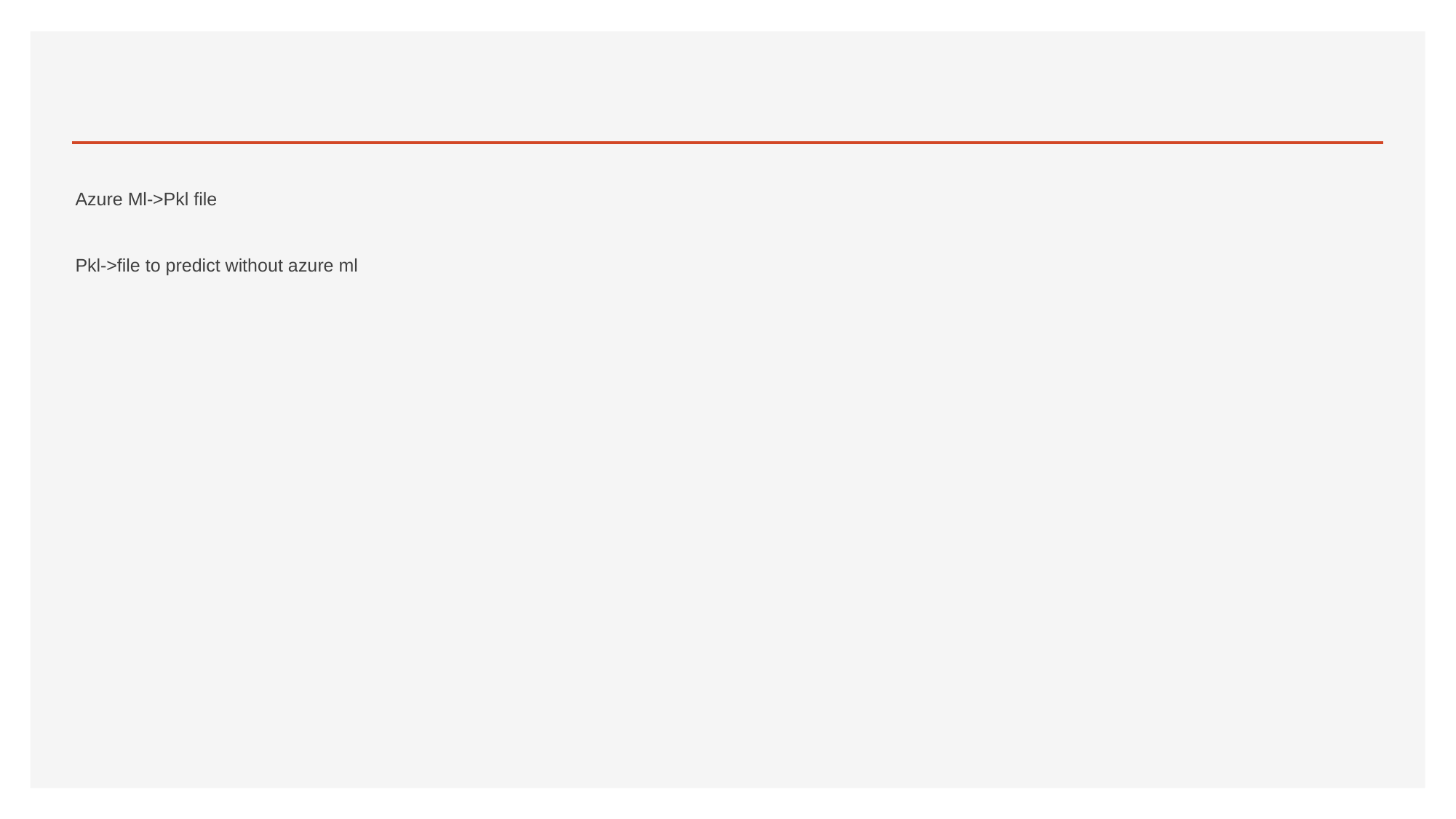

#
Azure Ml->Pkl file
Pkl->file to predict without azure ml